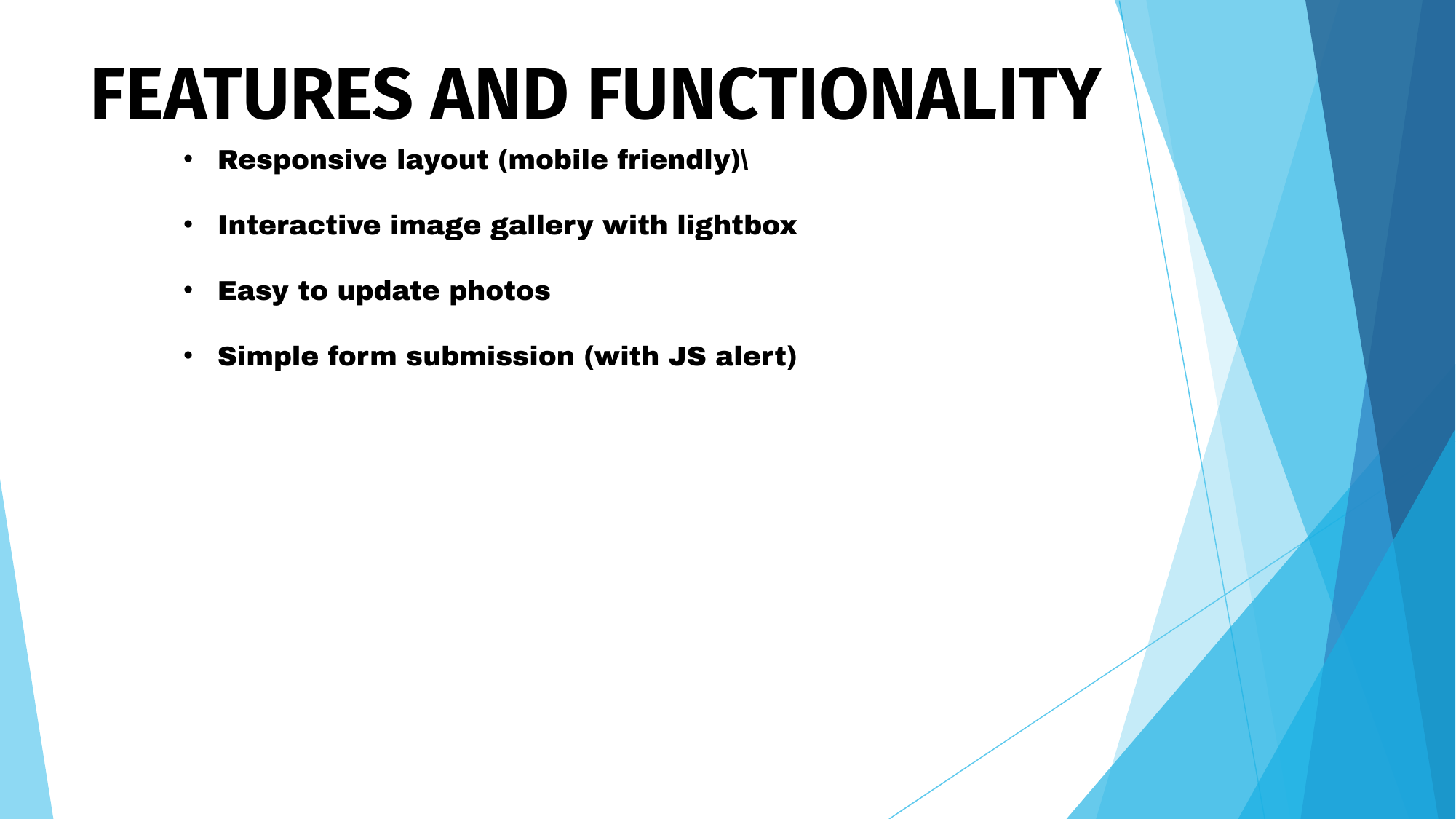

# FEATURES AND FUNCTIONALITY
Responsive layout (mobile friendly)\

Interactive image gallery with lightbox

Easy to update photos

Simple form submission (with JS alert)